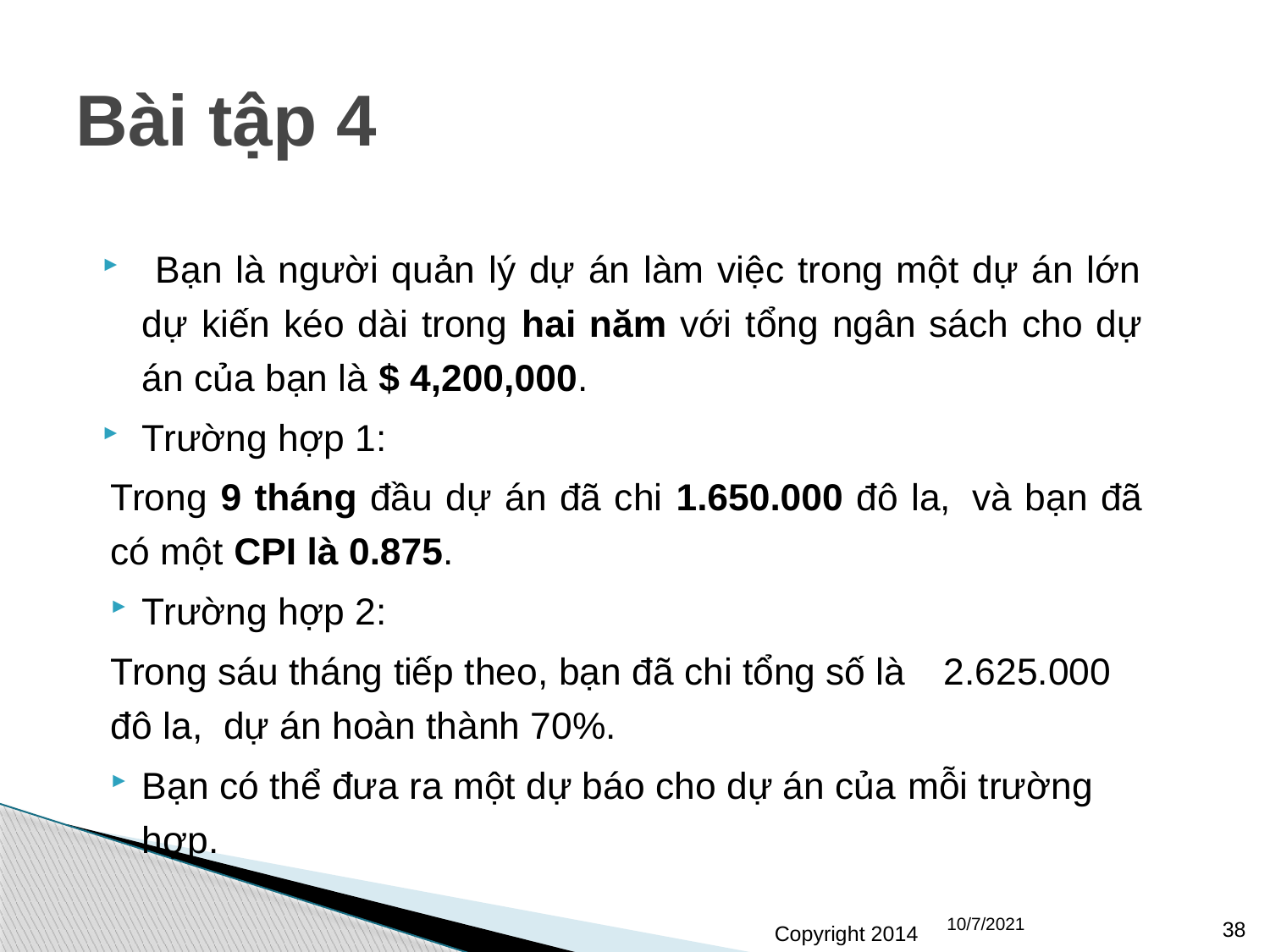

# Bài tập 4
 Bạn là người quản lý dự án làm việc trong một dự án lớn dự kiến kéo dài trong hai năm với tổng ngân sách cho dự án của bạn là $ 4,200,000.
Trường hợp 1:
	Trong 9 tháng đầu dự án đã chi 1.650.000 đô la, 	và bạn đã có một CPI là 0.875.
Trường hợp 2:
	Trong sáu tháng tiếp theo, bạn đã chi tổng số là 	2.625.000 đô la,  dự án hoàn thành 70%.
Bạn có thể đưa ra một dự báo cho dự án của mỗi trường hợp.

10/7/2021
38